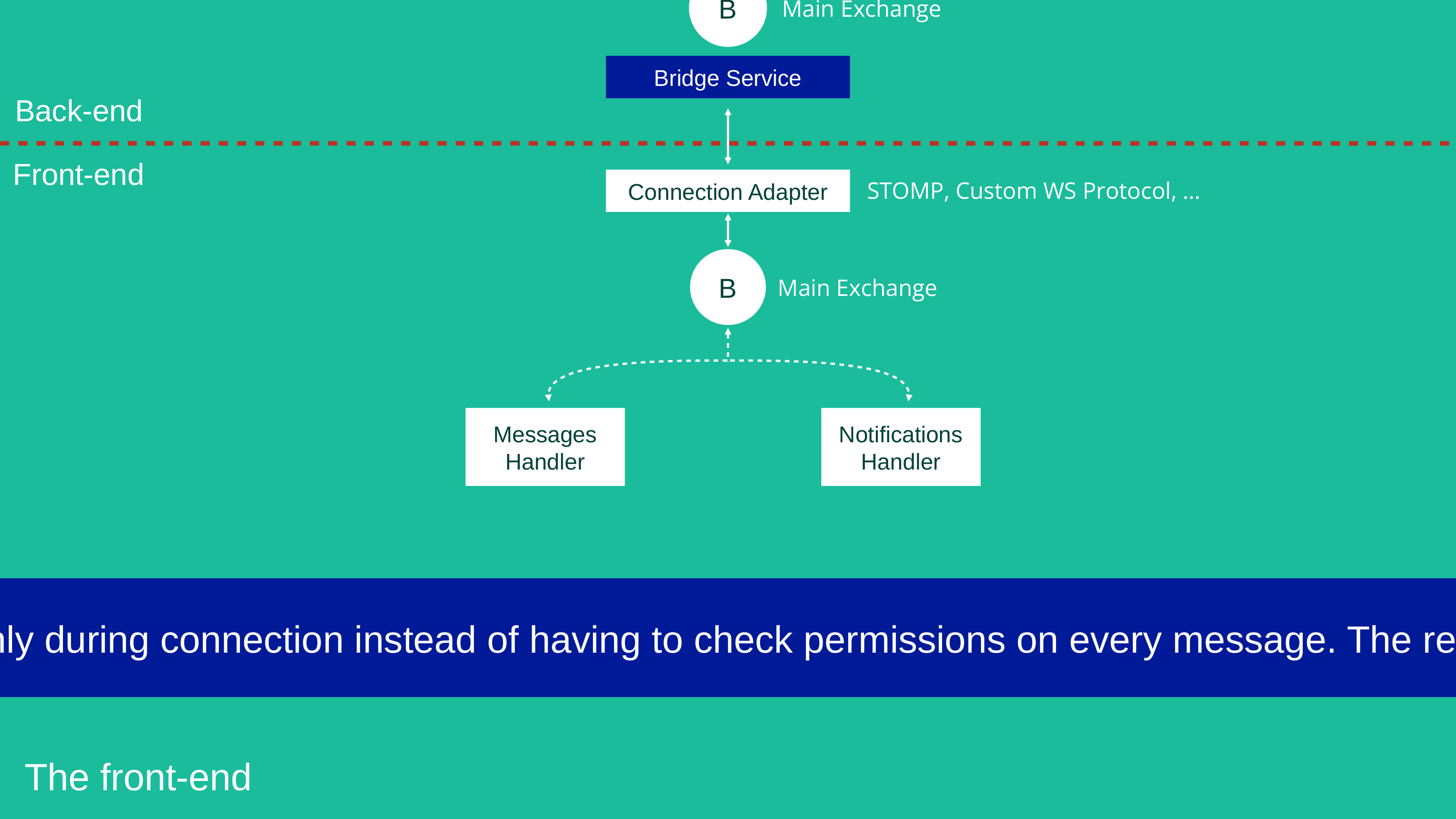

Messages
Service
Metrics
Service
Hooks
Service

v1.messages.new
B
Main Exchange
Bridge Service
Back-end

Front-end
Connection Adapter
STOMP, Custom WS Protocol, …

B
Main Exchange

Messages
Handler
Notifications Handler

It will let us read from db only during connection instead of having to check permissions on every message. The result is less db operations…
The front-end